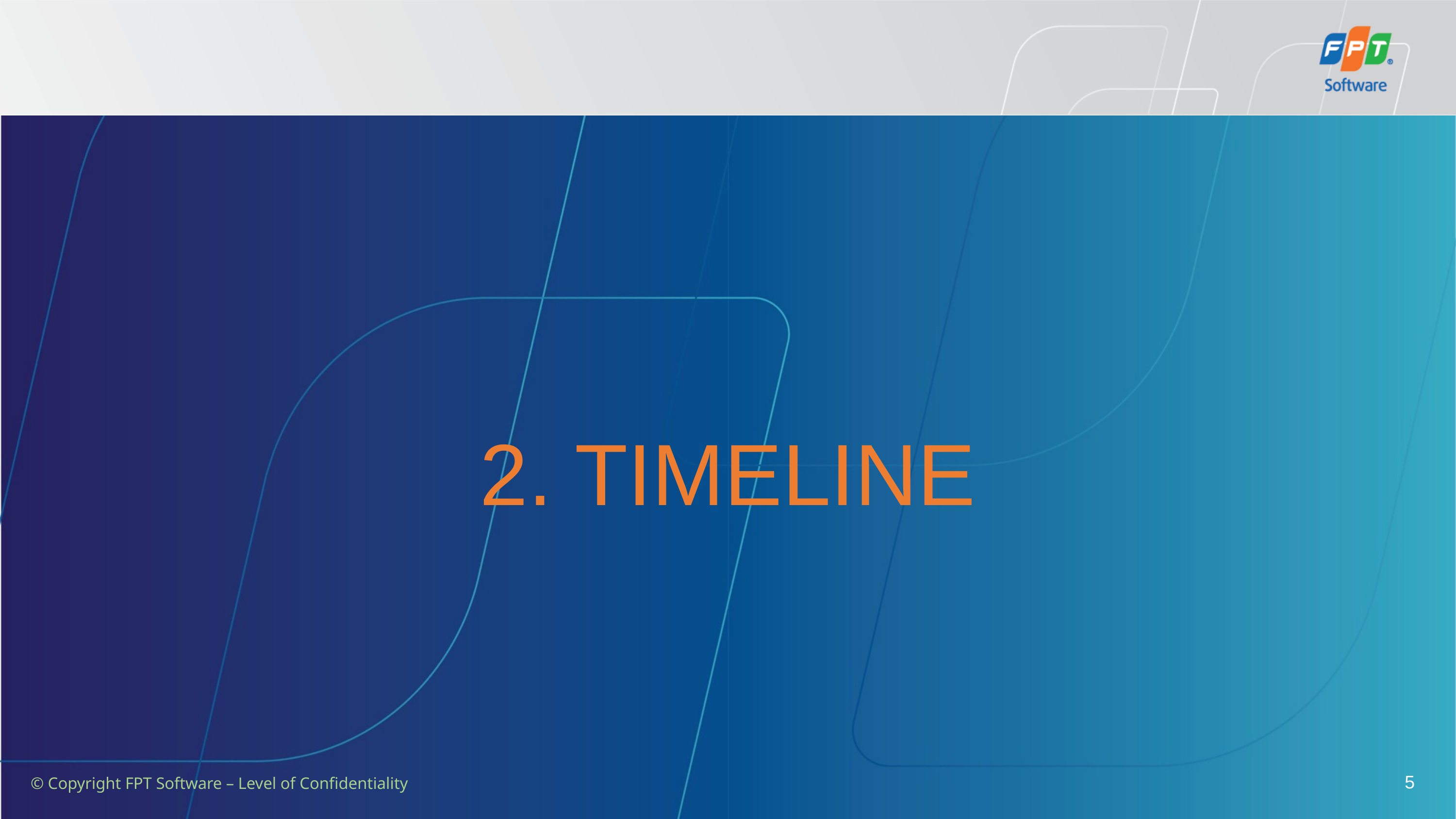

2. TIMELINE

5
© Copyright FPT Software – Level of Confidentiality